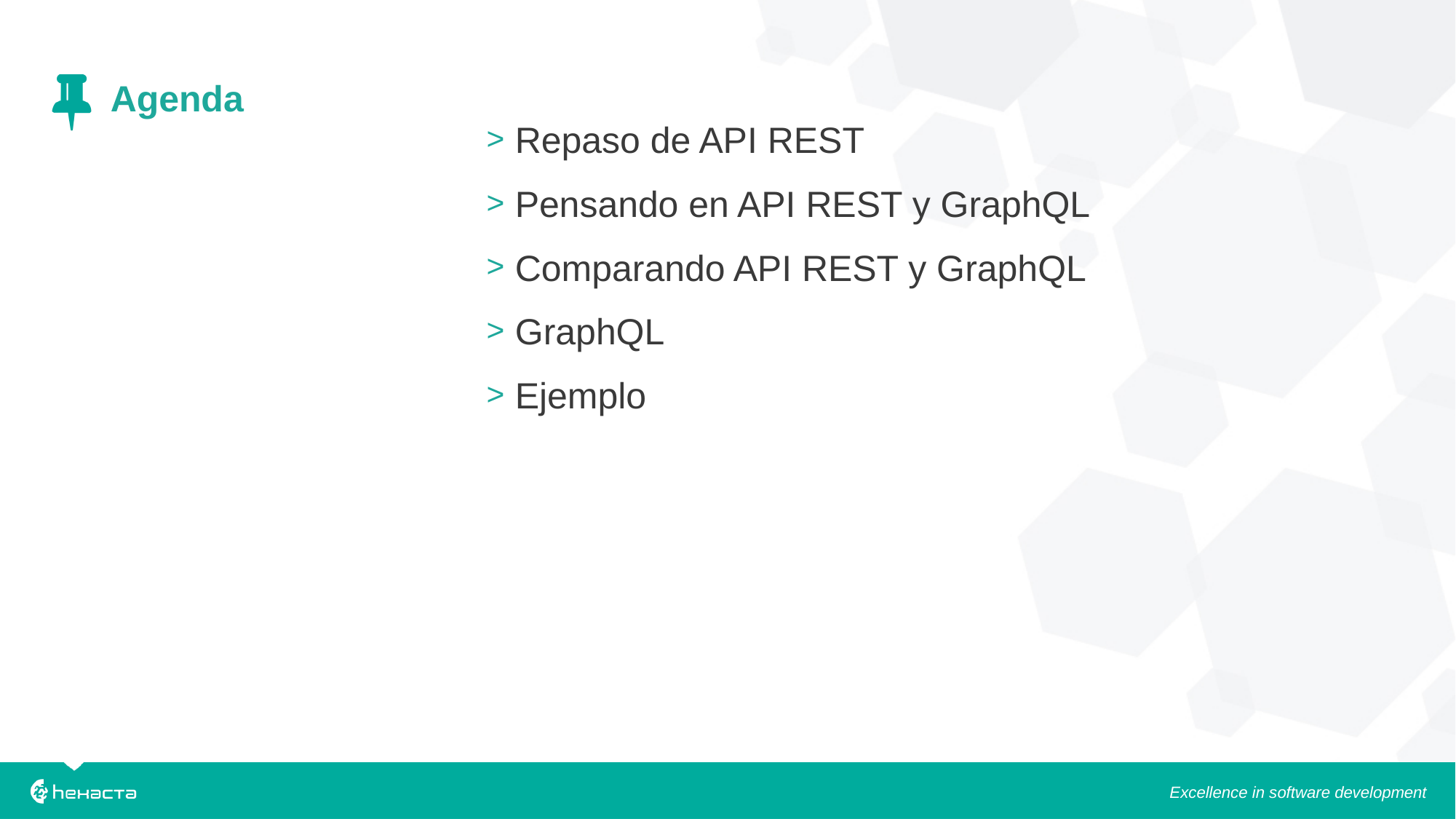

Repaso de API REST
Pensando en API REST y GraphQL
Comparando API REST y GraphQL
GraphQL
Ejemplo